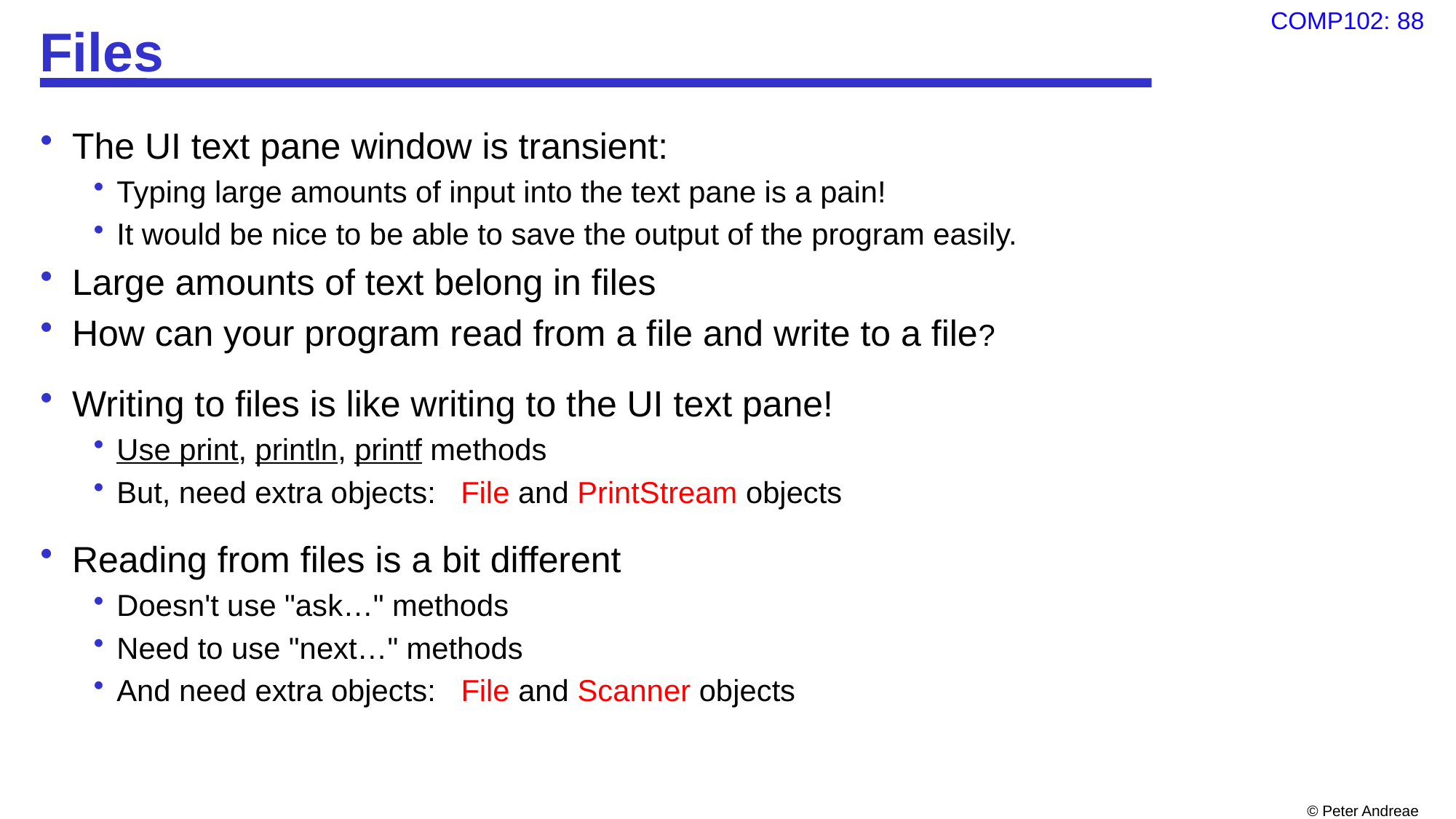

# Files
The UI text pane window is transient:
Typing large amounts of input into the text pane is a pain!
It would be nice to be able to save the output of the program easily.
Large amounts of text belong in files
How can your program read from a file and write to a file?
Writing to files is like writing to the UI text pane!
Use print, println, printf methods
But, need extra objects:   File and PrintStream objects
Reading from files is a bit different
Doesn't use "ask…" methods
Need to use "next…" methods
And need extra objects:   File and Scanner objects